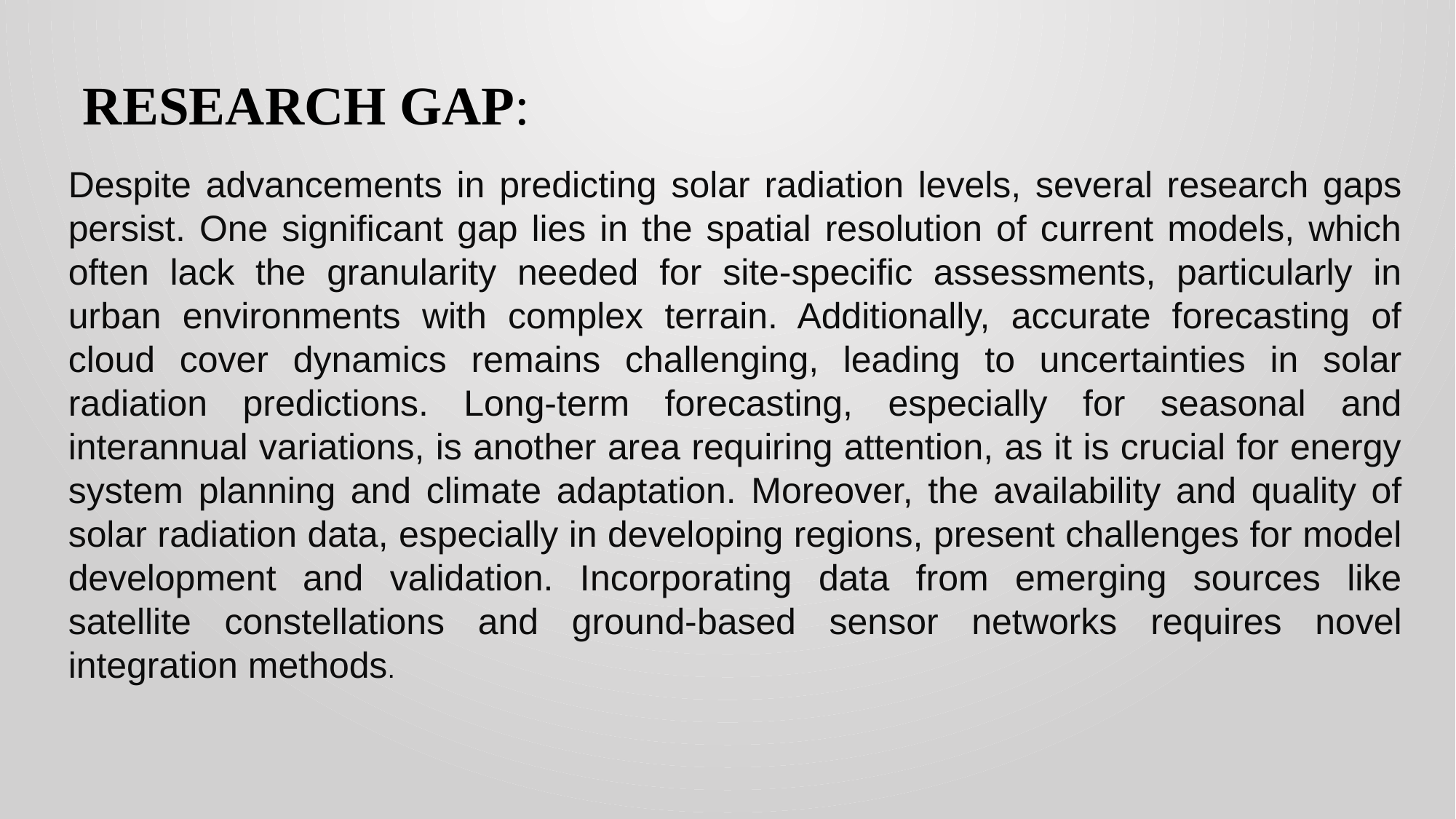

RESEARCH GAP:
Despite advancements in predicting solar radiation levels, several research gaps persist. One significant gap lies in the spatial resolution of current models, which often lack the granularity needed for site-specific assessments, particularly in urban environments with complex terrain. Additionally, accurate forecasting of cloud cover dynamics remains challenging, leading to uncertainties in solar radiation predictions. Long-term forecasting, especially for seasonal and interannual variations, is another area requiring attention, as it is crucial for energy system planning and climate adaptation. Moreover, the availability and quality of solar radiation data, especially in developing regions, present challenges for model development and validation. Incorporating data from emerging sources like satellite constellations and ground-based sensor networks requires novel integration methods.